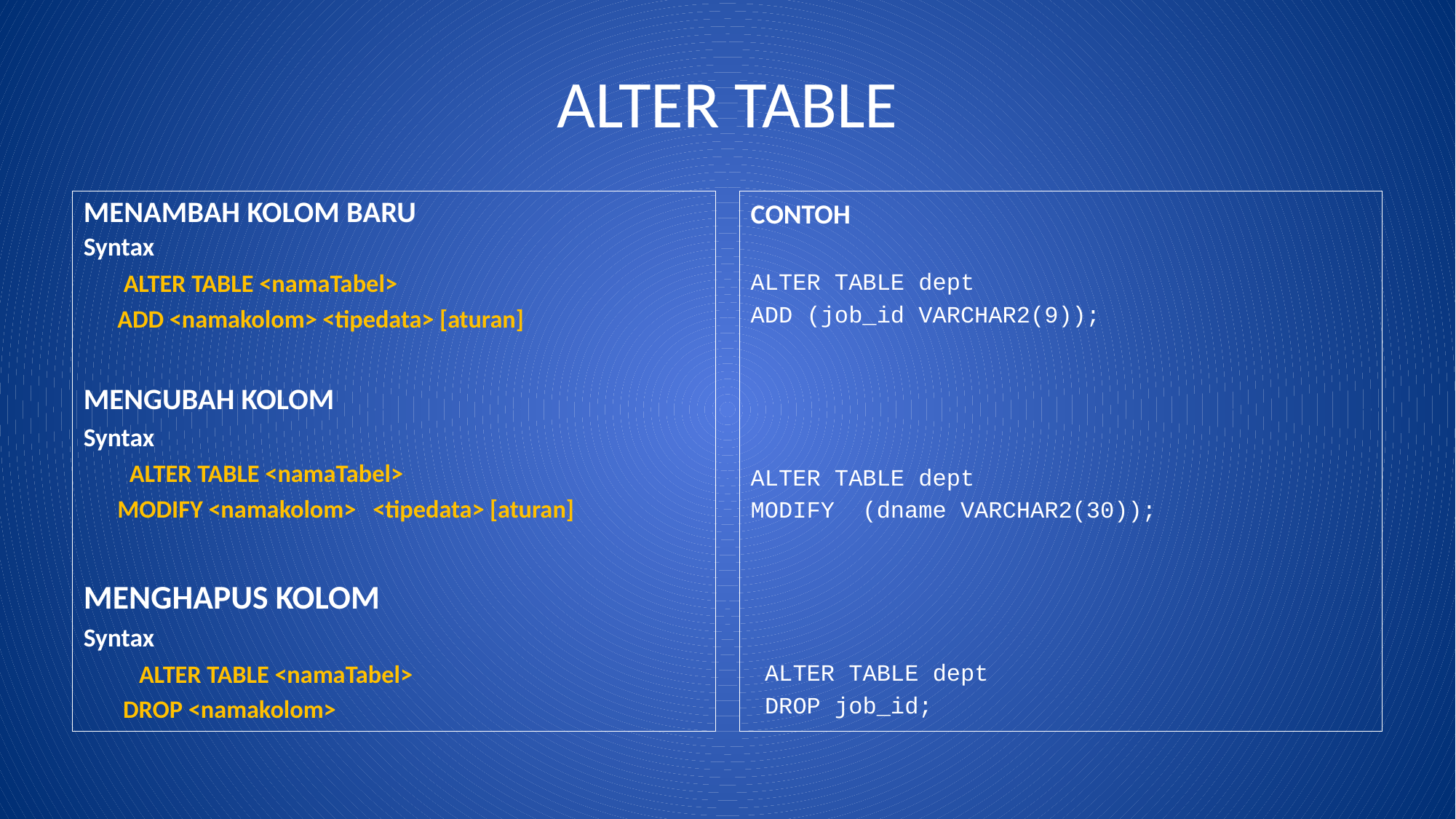

# ALTER TABLE
MENAMBAH KOLOM BARU
Syntax
 	ALTER TABLE <namaTabel>
      ADD <namakolom> <tipedata> [aturan]

MENGUBAH KOLOM
Syntax
 	 ALTER TABLE <namaTabel>
      MODIFY <namakolom>   <tipedata> [aturan]

MENGHAPUS KOLOM
Syntax
	 ALTER TABLE <namaTabel>
       DROP <namakolom>

CONTOH

ALTER TABLE dept
ADD (job_id VARCHAR2(9));

ALTER TABLE dept
MODIFY  (dname VARCHAR2(30));

 ALTER TABLE dept
 DROP job_id;